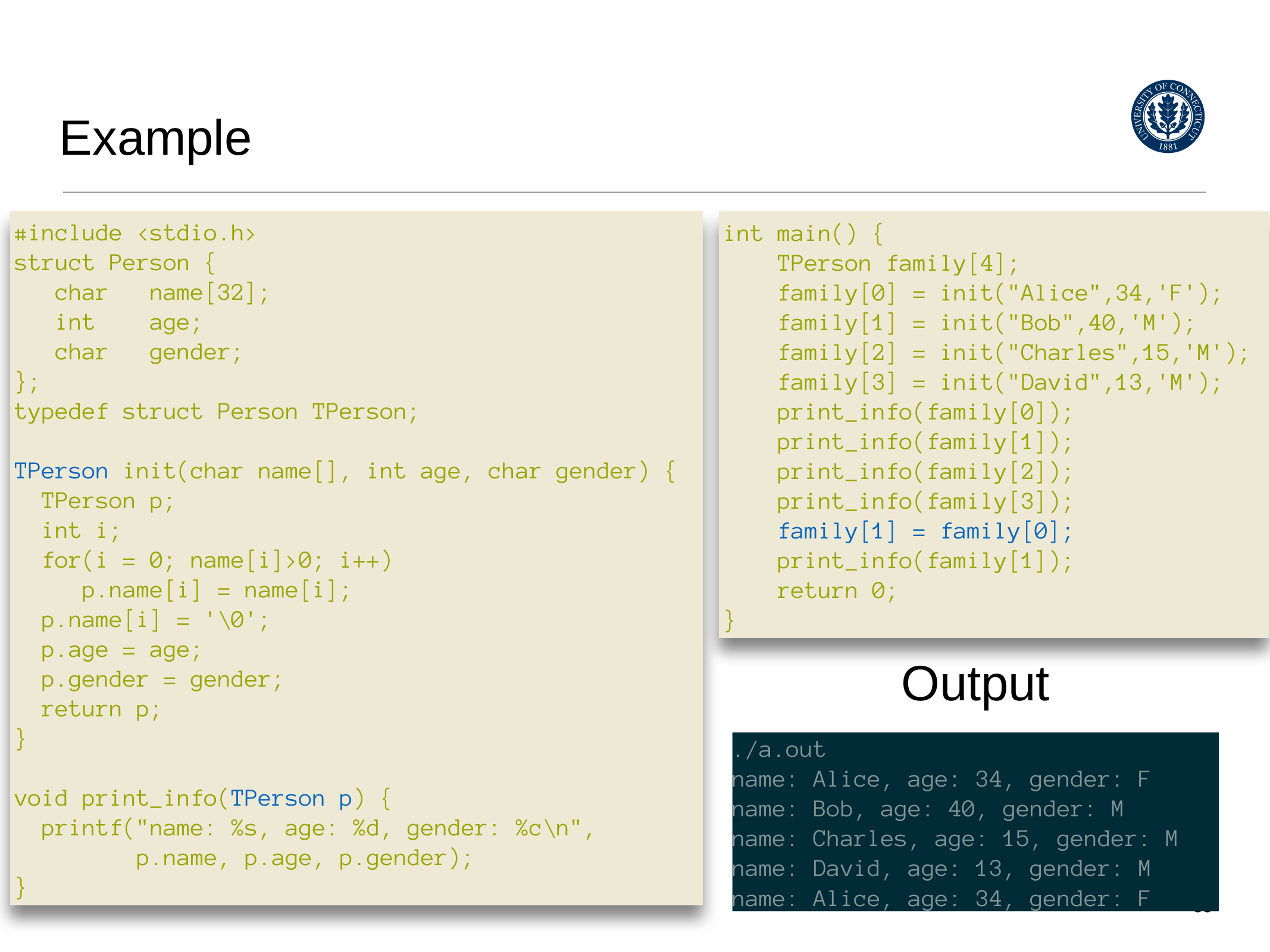

# Example
#include <stdio.h>
struct Person {
   char   name[32];
   int    age;
   char   gender;
};
typedef struct Person TPerson;

TPerson init(char name[], int age, char gender) {
  TPerson p;
  int i;
  for(i = 0; name[i]>0; i++)
     p.name[i] = name[i];
  p.name[i] = '\0';
  p.age = age;
  p.gender = gender;
  return p;
}

void print_info(TPerson p) {
  printf("name: %s, age: %d, gender: %c\n",
         p.name, p.age, p.gender);
}
int main() {
    TPerson family[4];
    family[0] = init("Alice",34,'F');
    family[1] = init("Bob",40,'M');
    family[2] = init("Charles",15,'M');
    family[3] = init("David",13,'M');
    print_info(family[0]);
    print_info(family[1]);
    print_info(family[2]);
    print_info(family[3]);
    family[1] = family[0];
    print_info(family[1]);
    return 0;
}
Output
./a.out
name: Alice, age: 34, gender: F
name: Bob, age: 40, gender: M
name: Charles, age: 15, gender: M
name: David, age: 13, gender: M
name: Alice, age: 34, gender: F
35